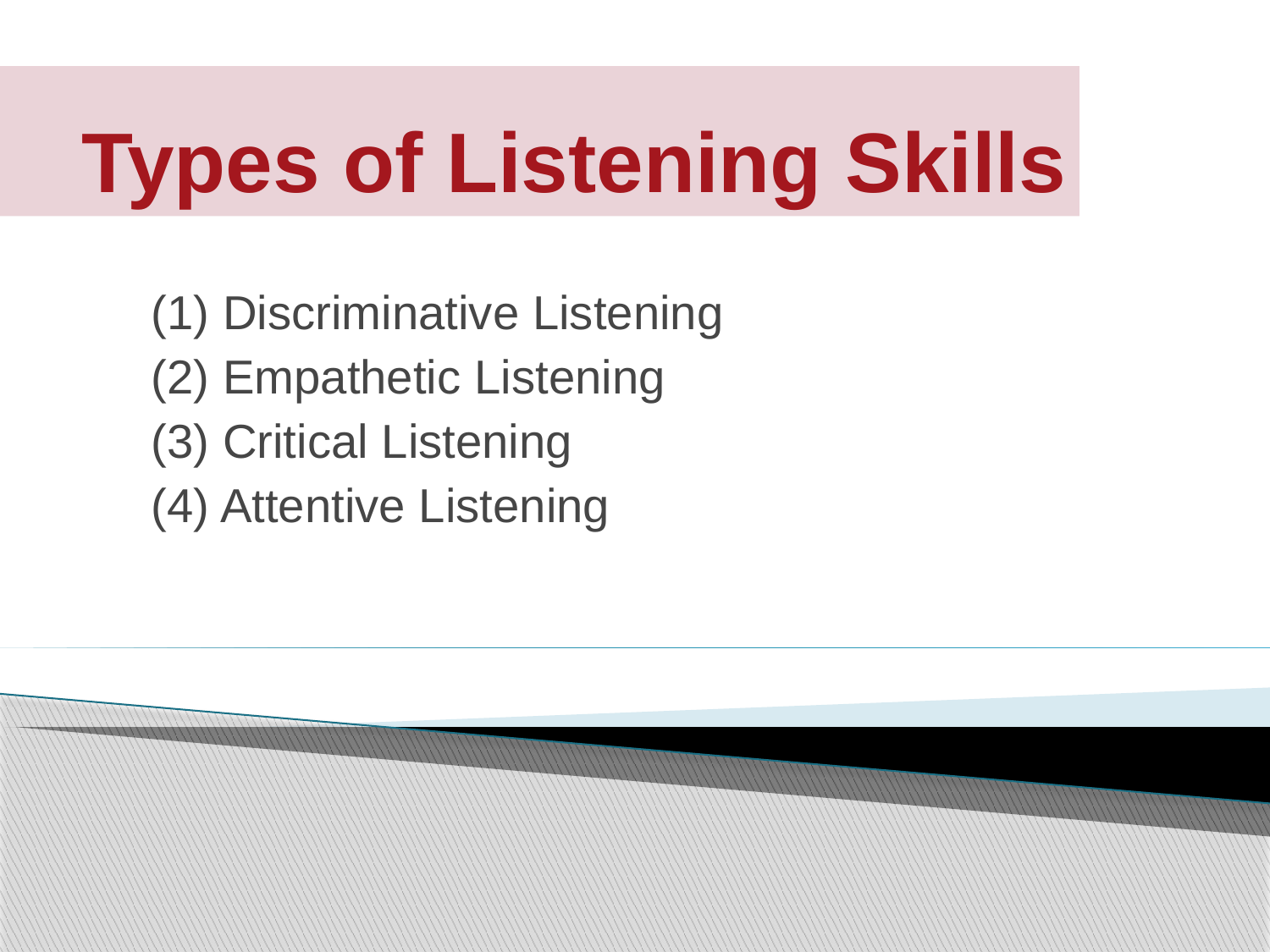

# Types of Listening Skills
(1) Discriminative Listening
(2) Empathetic Listening
(3) Critical Listening
(4) Attentive Listening